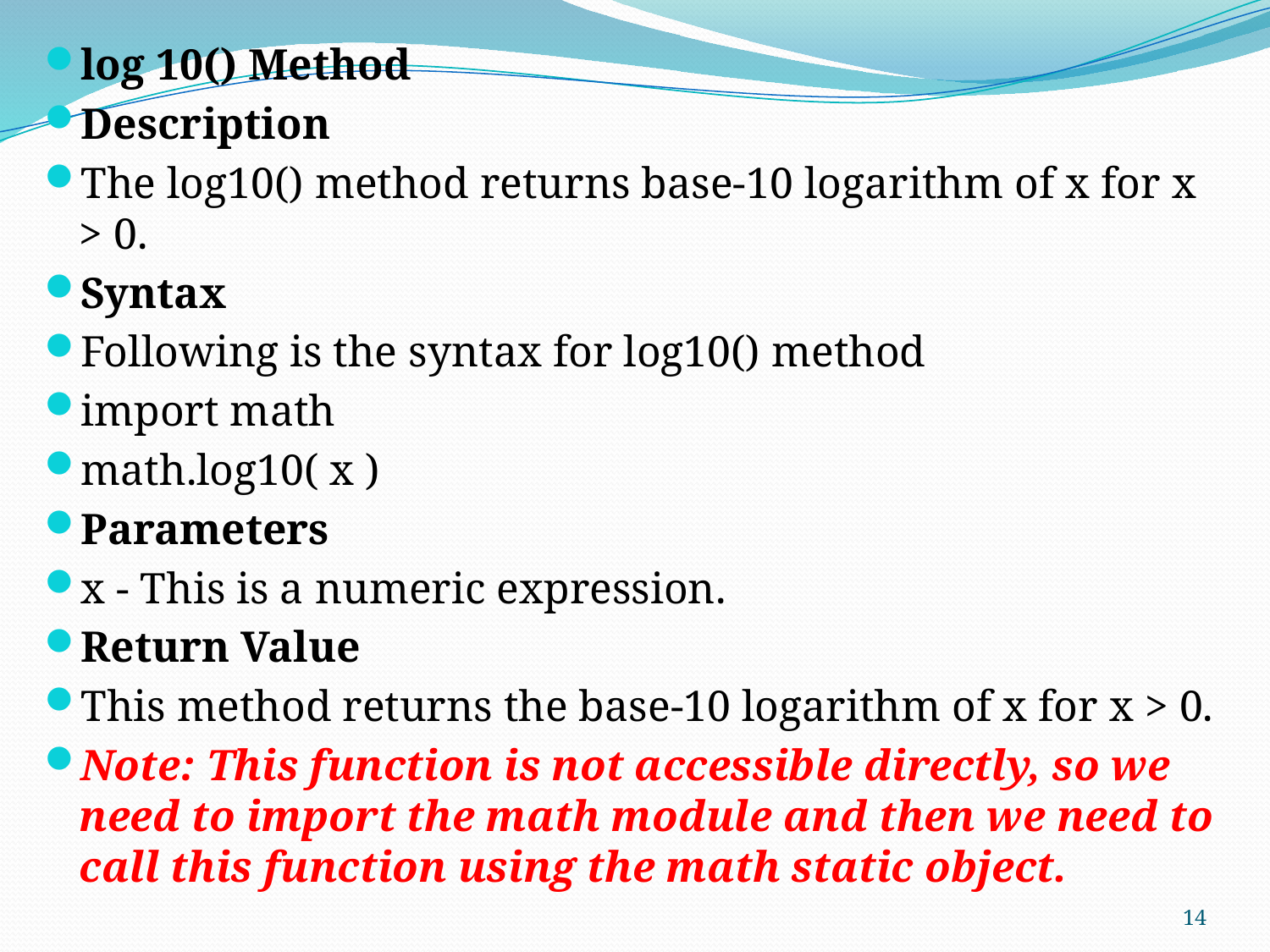

log 10() Method
Description
The log10() method returns base-10 logarithm of x for x > 0.
Syntax
Following is the syntax for log10() method
import math
math.log10( x )
Parameters
x - This is a numeric expression.
Return Value
This method returns the base-10 logarithm of x for x > 0.
Note: This function is not accessible directly, so we need to import the math module and then we need to call this function using the math static object.
14